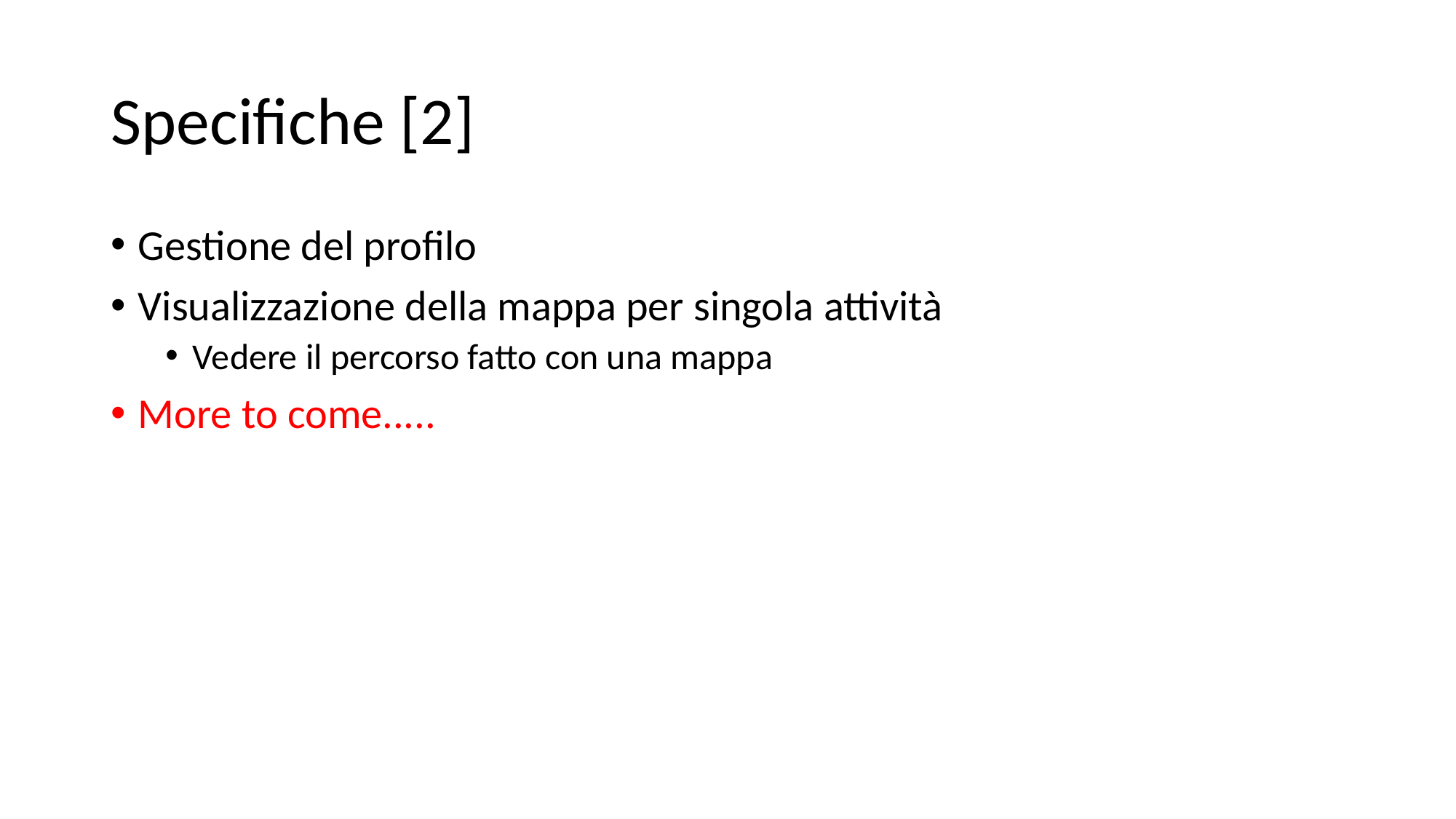

# Specifiche [2]
Gestione del profilo
Visualizzazione della mappa per singola attività
Vedere il percorso fatto con una mappa
More to come.....